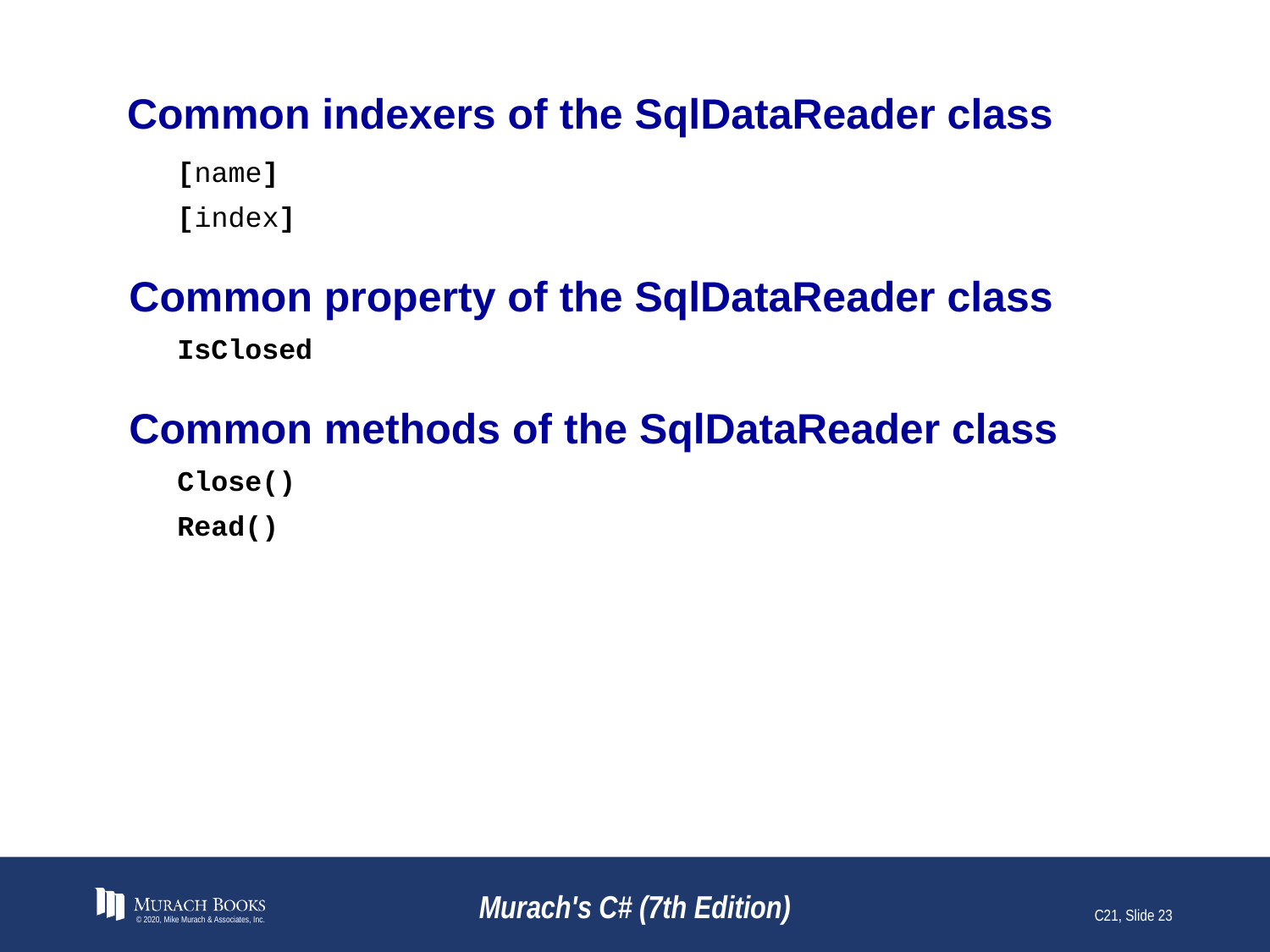

# Common indexers of the SqlDataReader class
[name]
[index]
Common property of the SqlDataReader class
IsClosed
Common methods of the SqlDataReader class
Close()
Read()

© 2020, Mike Murach & Associates, Inc.
Murach's C# (7th Edition)

C21, Slide 23